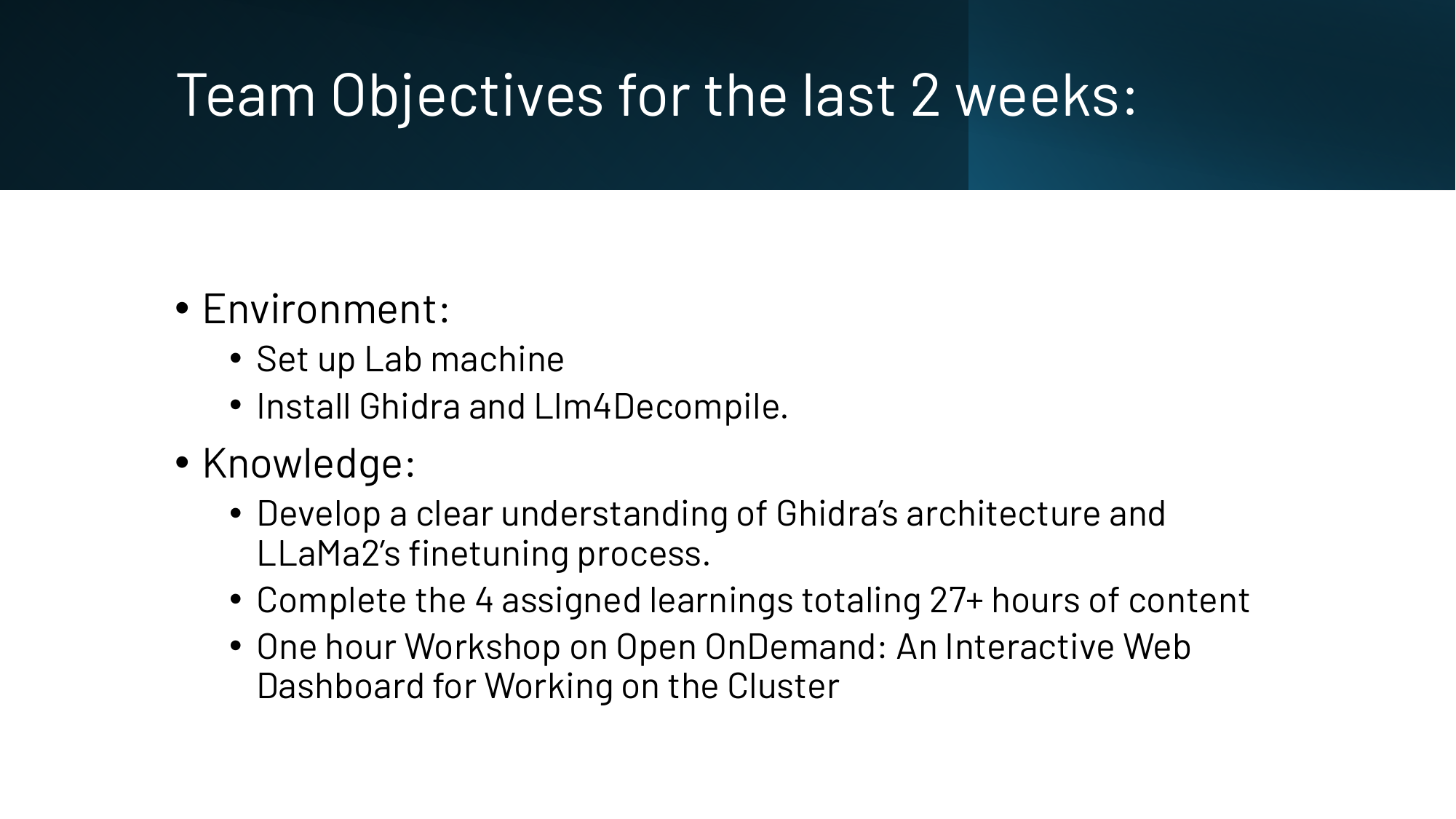

# Team Objectives for the last 2 weeks:
Environment:
Set up Lab machine
Install Ghidra and Llm4Decompile.
Knowledge:
Develop a clear understanding of Ghidra’s architecture and LLaMa2’s finetuning process.
Complete the 4 assigned learnings totaling 27+ hours of content
One hour Workshop on Open OnDemand: An Interactive Web Dashboard for Working on the Cluster